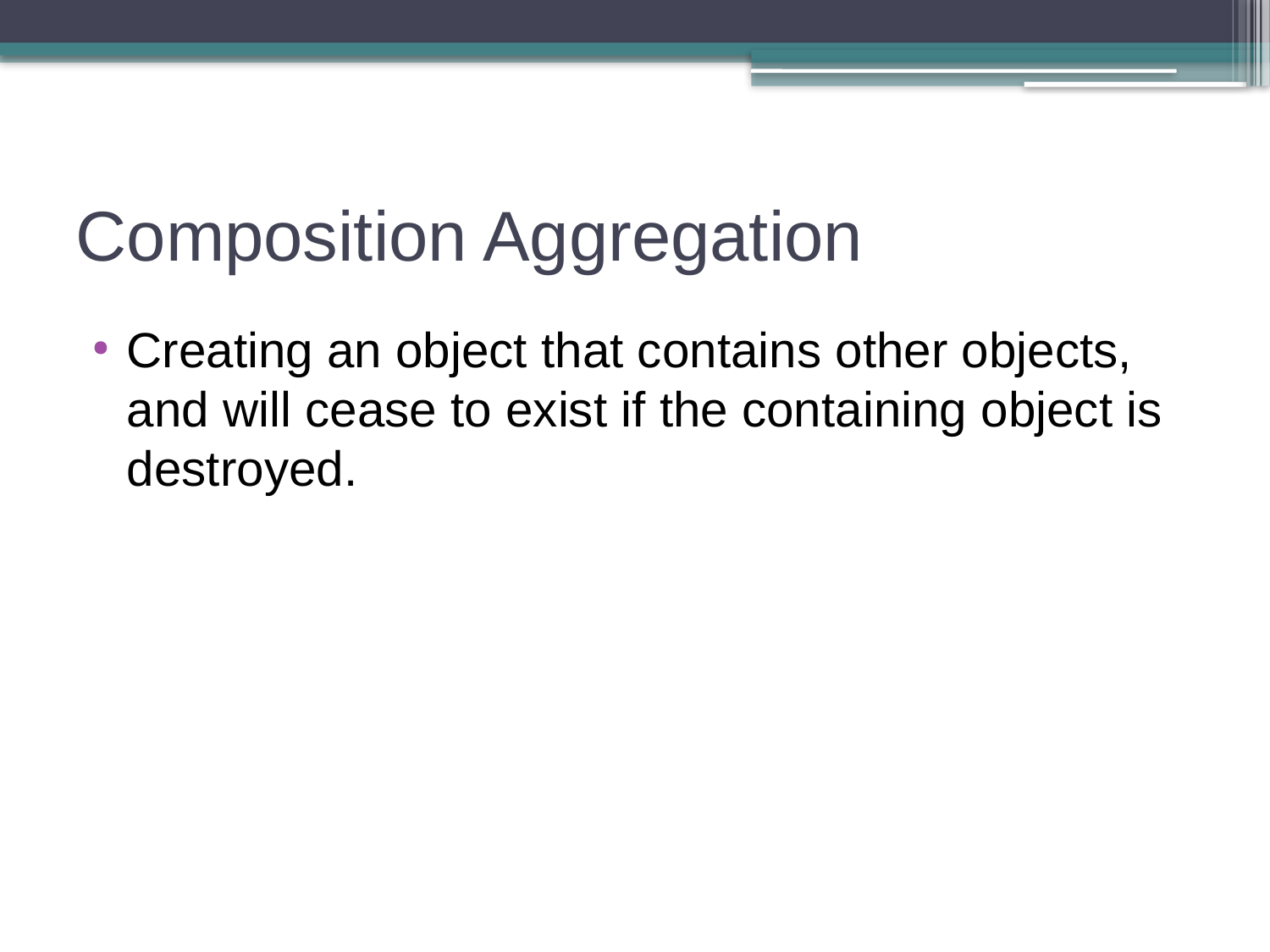

# Composition Aggregation
Creating an object that contains other objects, and will cease to exist if the containing object is destroyed.